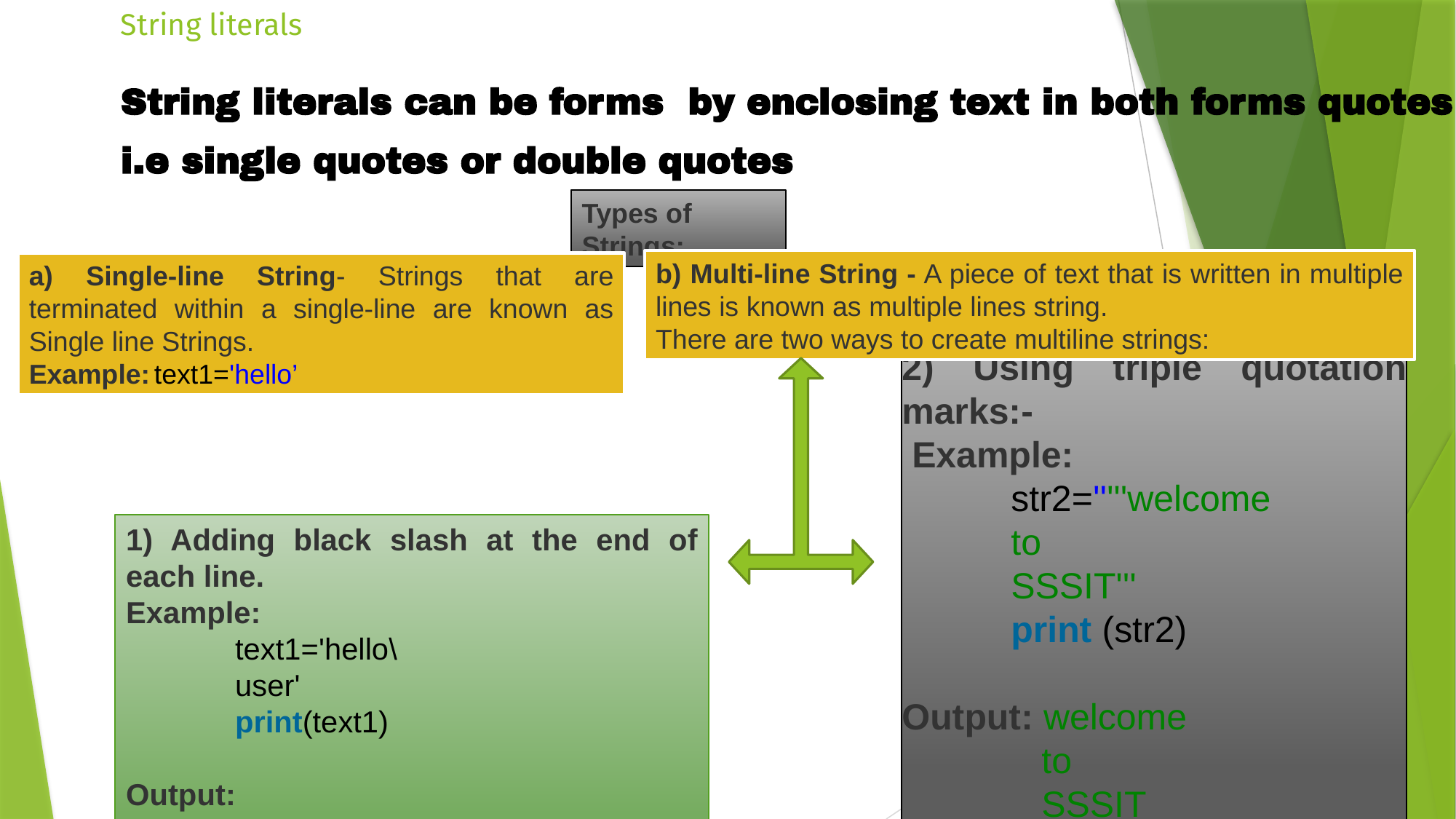

# String literals
String literals can be forms  by enclosing text in both forms quotes
i.e single quotes or double quotes
Types of Strings:
b) Multi-line String - A piece of text that is written in multiple lines is known as multiple lines string.
There are two ways to create multiline strings:
a) Single-line String- Strings that are terminated within a single-line are known as Single line Strings.
Example: text1='hello’

2) Using triple quotation marks:-
 Example:
	str2='''''welcome
	to
	SSSIT'''
	print (str2)

Output: welcome
	   to
	   SSSIT
1) Adding black slash at the end of each line.
Example:
	text1='hello\
	user'
	print(text1)

Output:
	'hellouser'